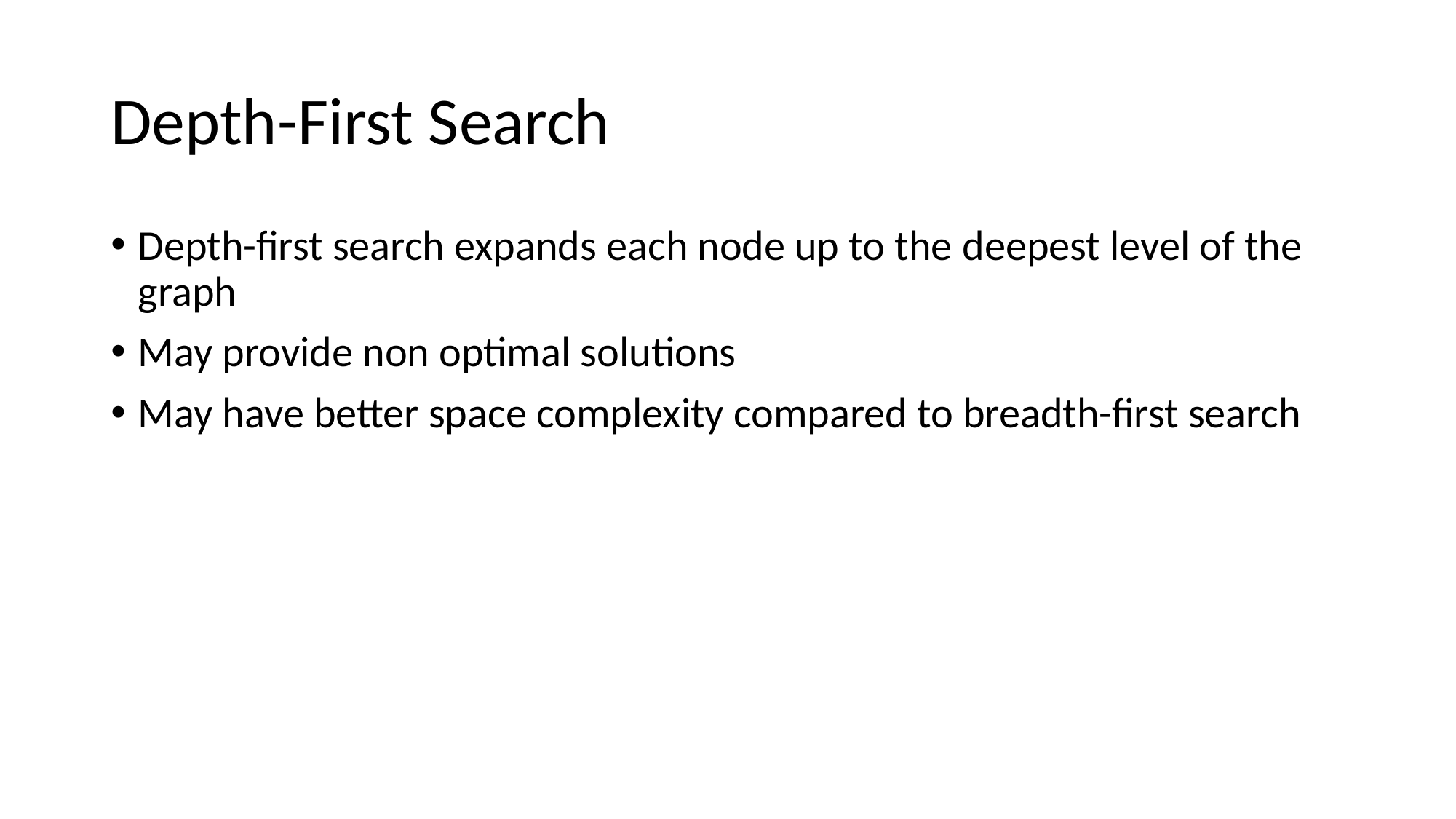

# Depth-First Search
Depth-first search expands each node up to the deepest level of the graph
May provide non optimal solutions
May have better space complexity compared to breadth-first search